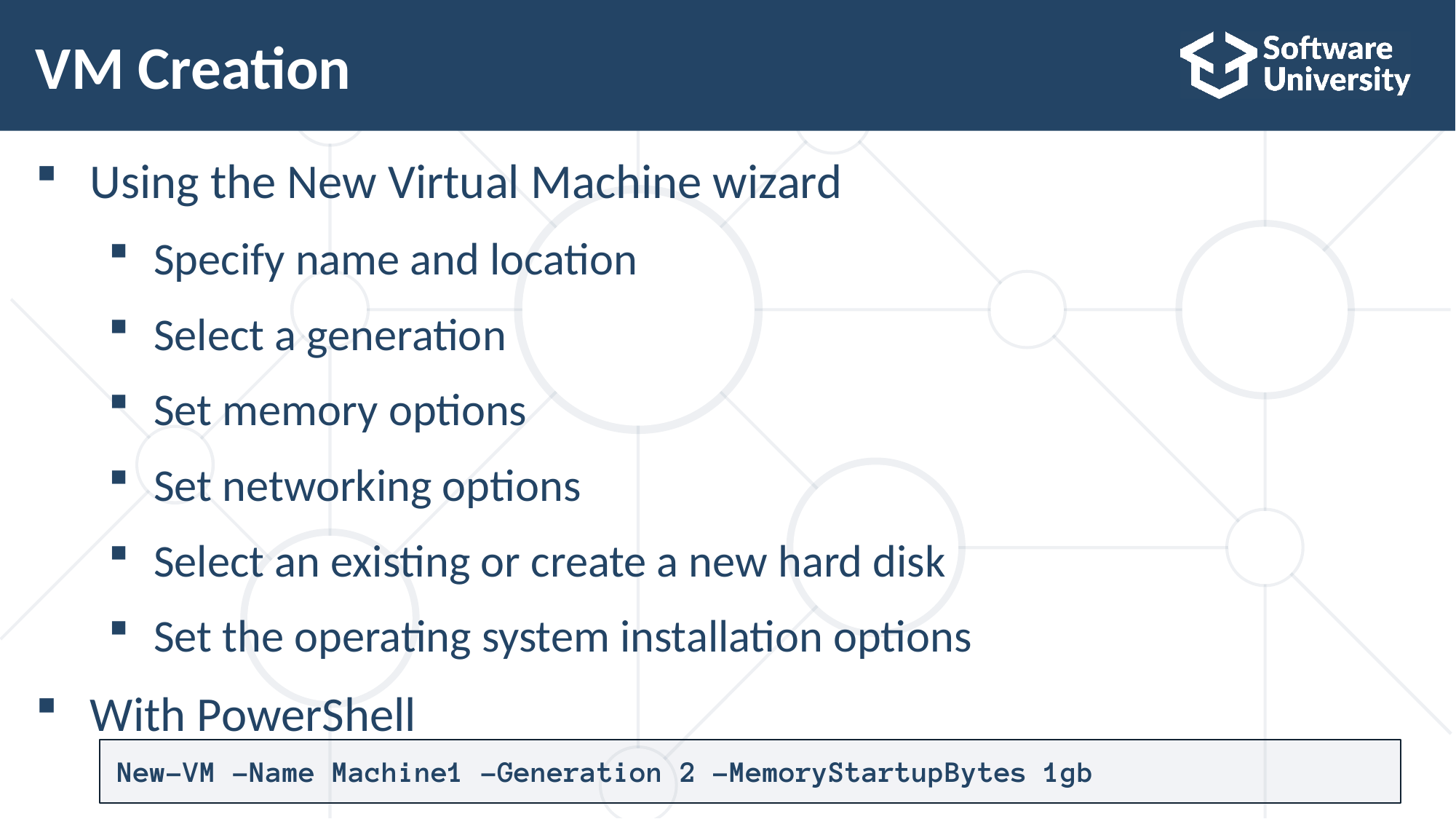

# VM Creation
Using the New Virtual Machine wizard
Specify name and location
Select a generation
Set memory options
Set networking options
Select an existing or create a new hard disk
Set the operating system installation options
With PowerShell
New-VM -Name Machine1 -Generation 2 -MemoryStartupBytes 1gb